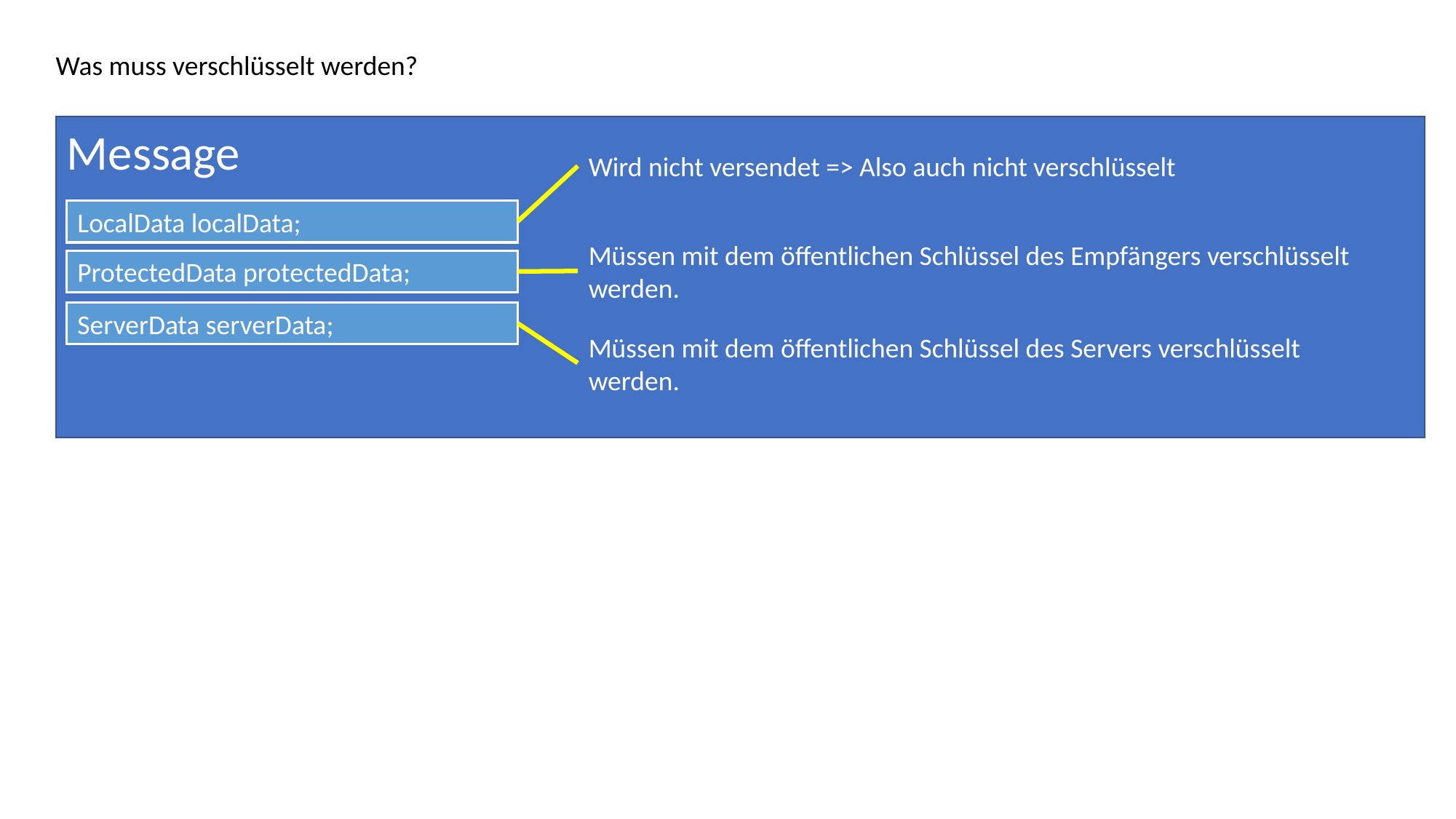

Was muss verschlüsselt werden?
Message
Wird nicht versendet => Also auch nicht verschlüsselt
LocalData localData;
Müssen mit dem öffentlichen Schlüssel des Empfängers verschlüsselt werden.
ProtectedData protectedData;
ServerData serverData;
Müssen mit dem öffentlichen Schlüssel des Servers verschlüsselt werden.